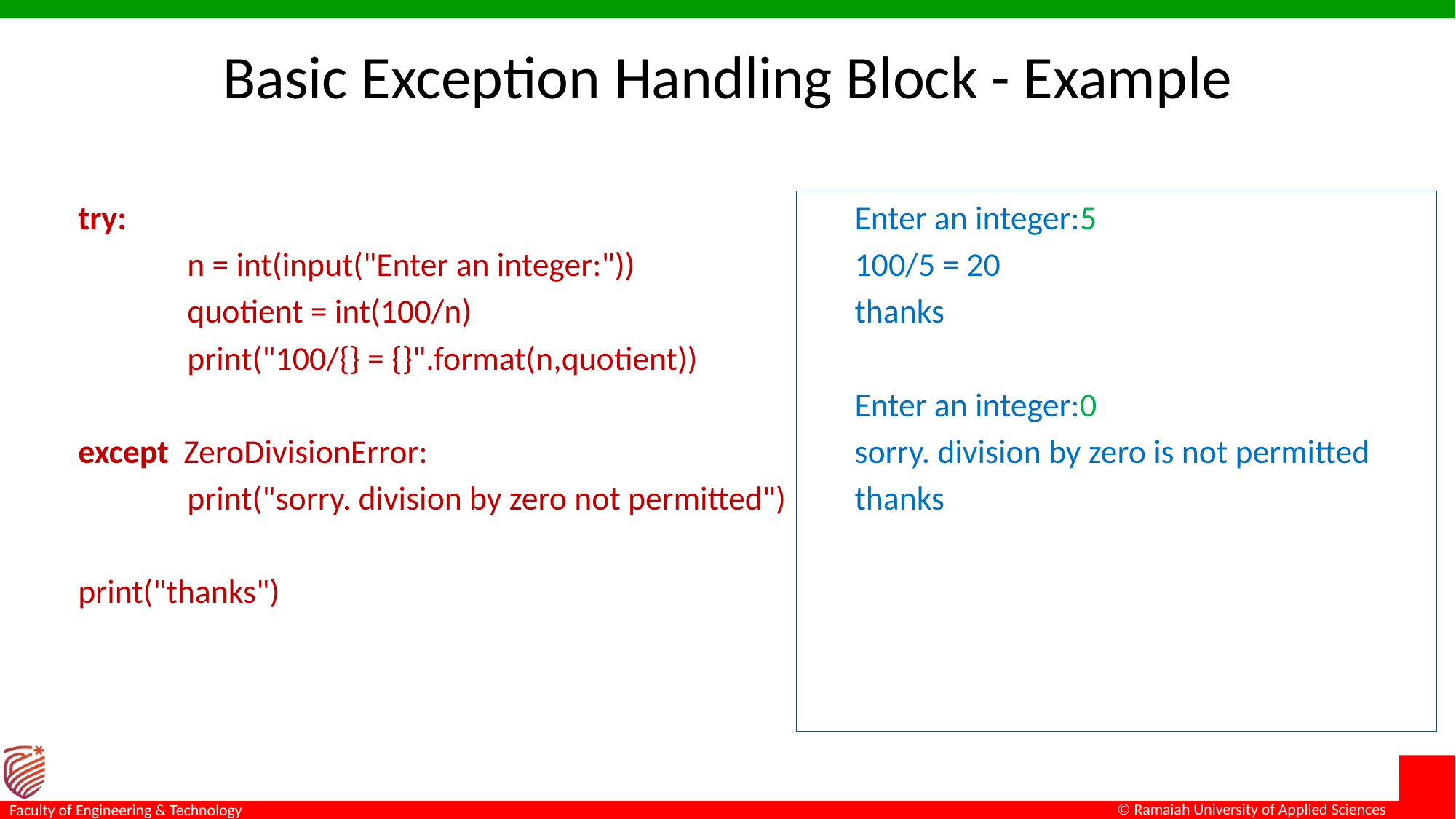

# Basic Exception Handling Block - Example
try:
    	n = int(input("Enter an integer:"))
   	quotient = int(100/n)
    	print("100/{} = {}".format(n,quotient))

except  ZeroDivisionError:
    	print("sorry. division by zero not permitted")

print("thanks")

Enter an integer:5
100/5 = 20
thanks

Enter an integer:0
sorry. division by zero is not permitted
thanks